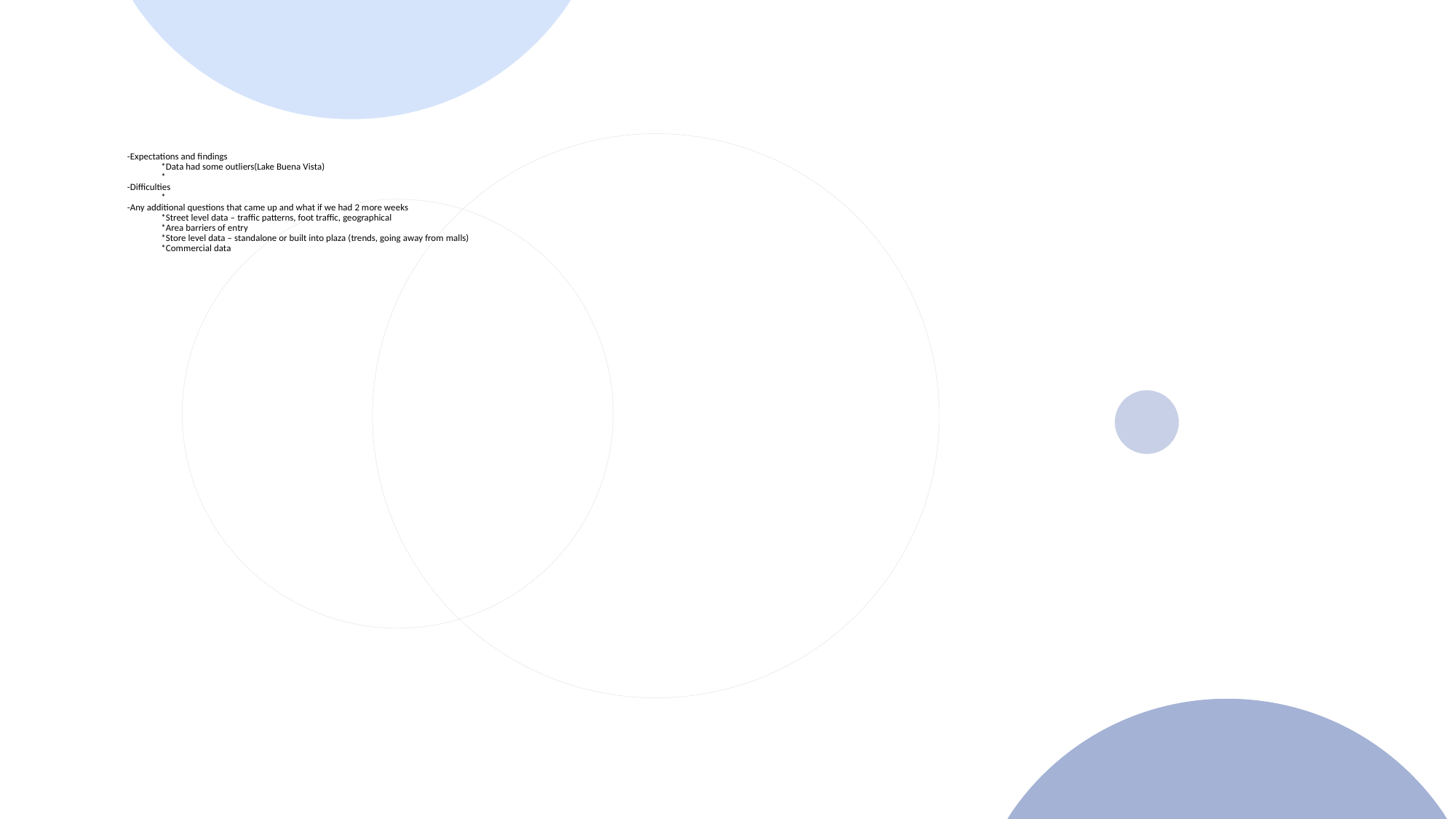

-Expectations and findings
	*Data had some outliers(Lake Buena Vista)
	*
-Difficulties
	*
-Any additional questions that came up and what if we had 2 more weeks
	*Street level data – traffic patterns, foot traffic, geographical
	*Area barriers of entry
	*Store level data – standalone or built into plaza (trends, going away from malls)
	*Commercial data